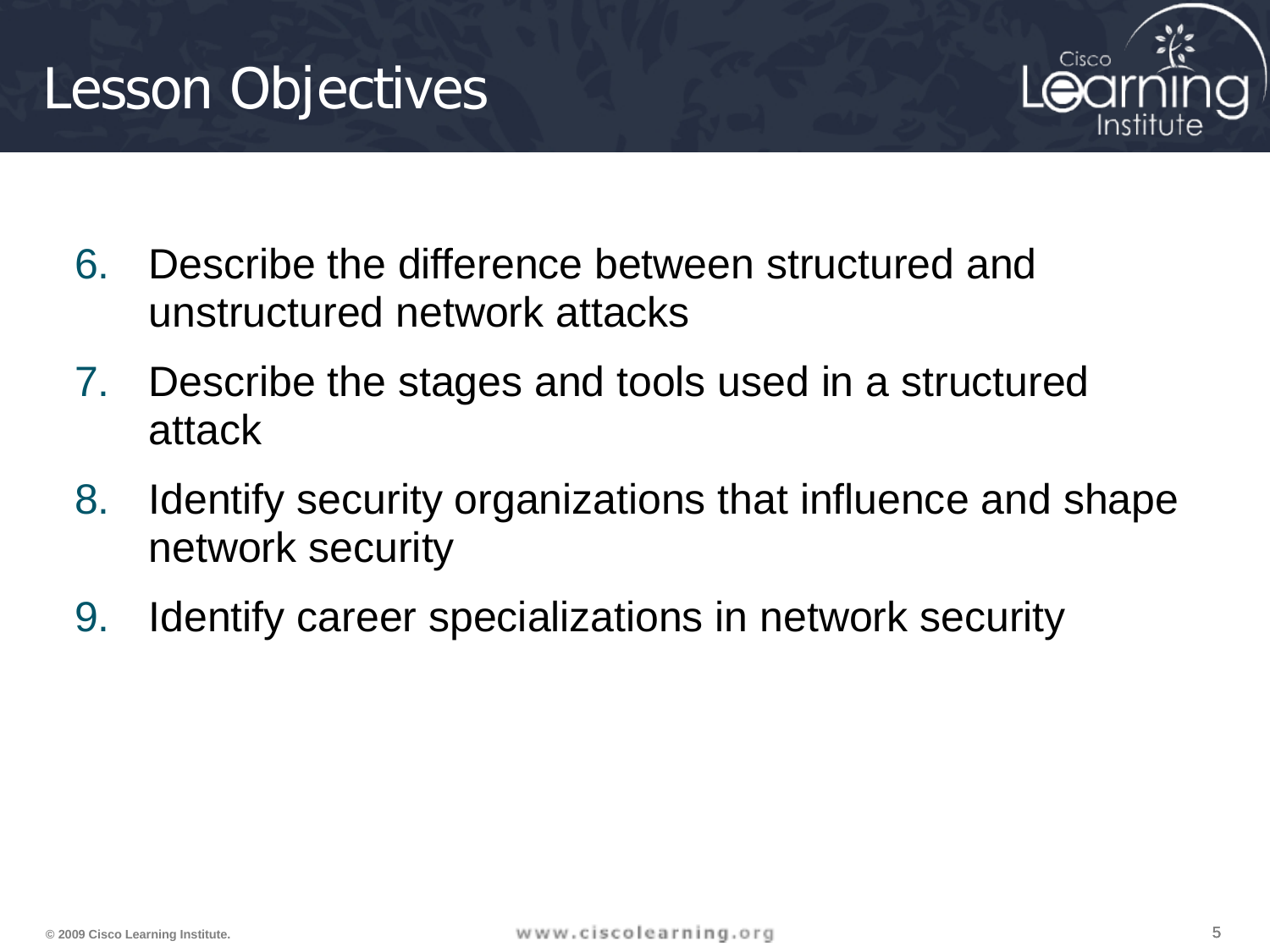

Describe the difference between structured and unstructured network attacks
Describe the stages and tools used in a structured attack
Identify security organizations that influence and shape network security
Identify career specializations in network security
# Lesson Objectives